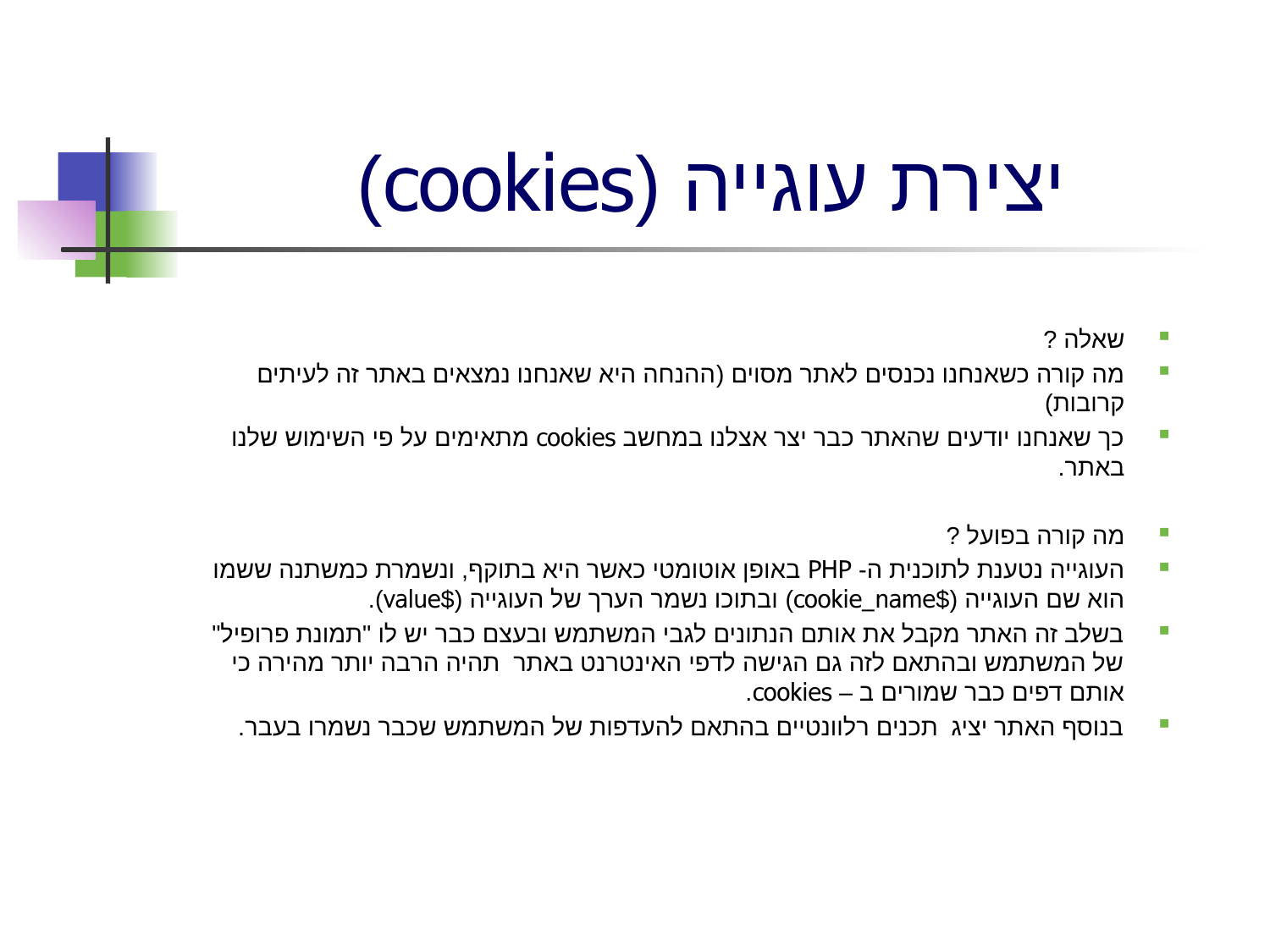

# יצירת עוגייה (cookies)
שאלה ?
מה קורה כשאנחנו נכנסים לאתר מסוים (ההנחה היא שאנחנו נמצאים באתר זה לעיתים קרובות)
כך שאנחנו יודעים שהאתר כבר יצר אצלנו במחשב cookies מתאימים על פי השימוש שלנו באתר.

מה קורה בפועל ?
העוגייה נטענת לתוכנית ה- PHP באופן אוטומטי כאשר היא בתוקף, ונשמרת כמשתנה ששמו הוא שם העוגייה ($cookie_name) ובתוכו נשמר הערך של העוגייה ($value).
בשלב זה האתר מקבל את אותם הנתונים לגבי המשתמש ובעצם כבר יש לו "תמונת פרופיל" של המשתמש ובהתאם לזה גם הגישה לדפי האינטרנט באתר  תהיה הרבה יותר מהירה כי אותם דפים כבר שמורים ב – cookies.
בנוסף האתר יציג  תכנים רלוונטיים בהתאם להעדפות של המשתמש שכבר נשמרו בעבר.